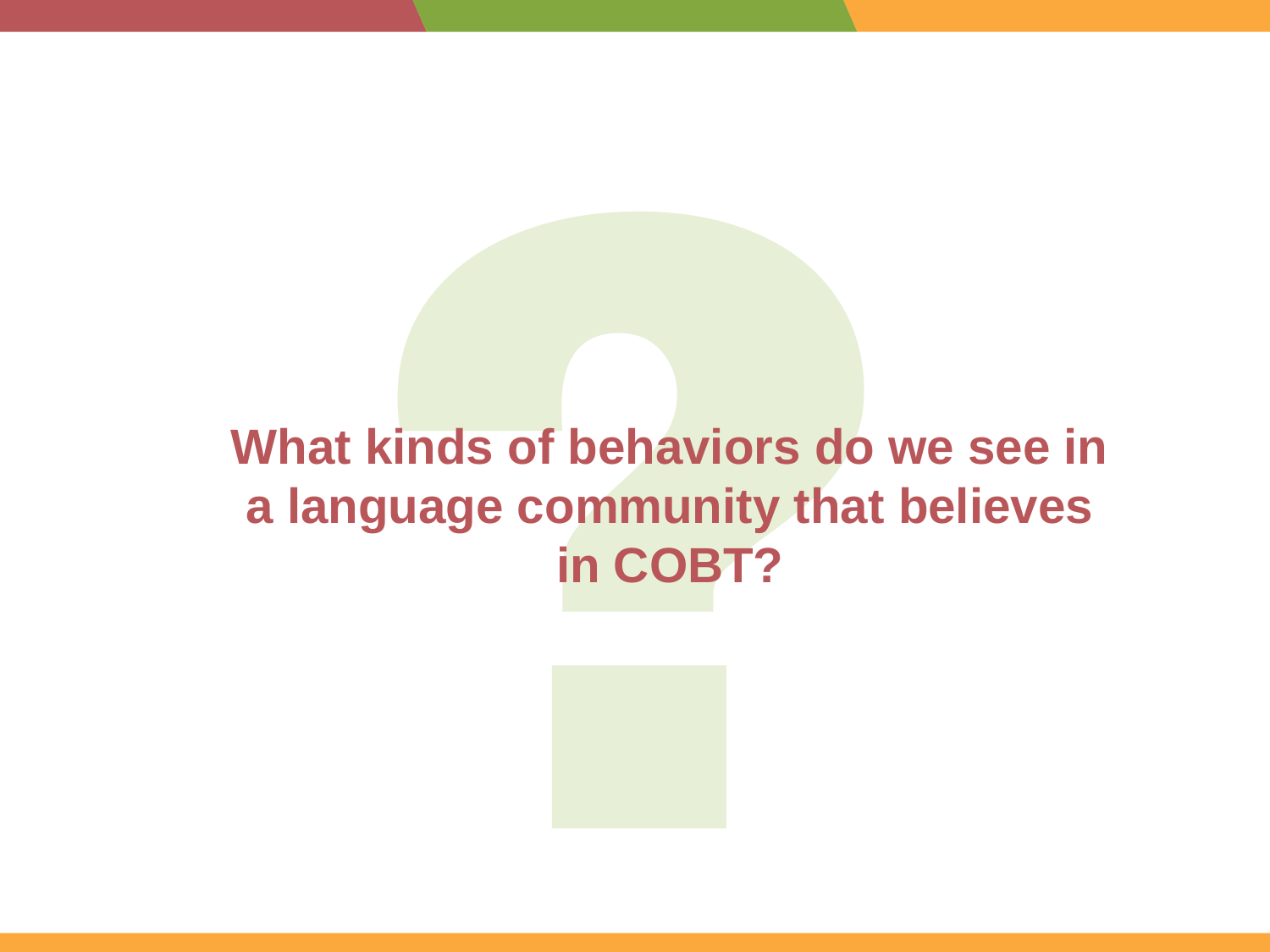

?
What kinds of behaviors do we see in a language community that believes in COBT?